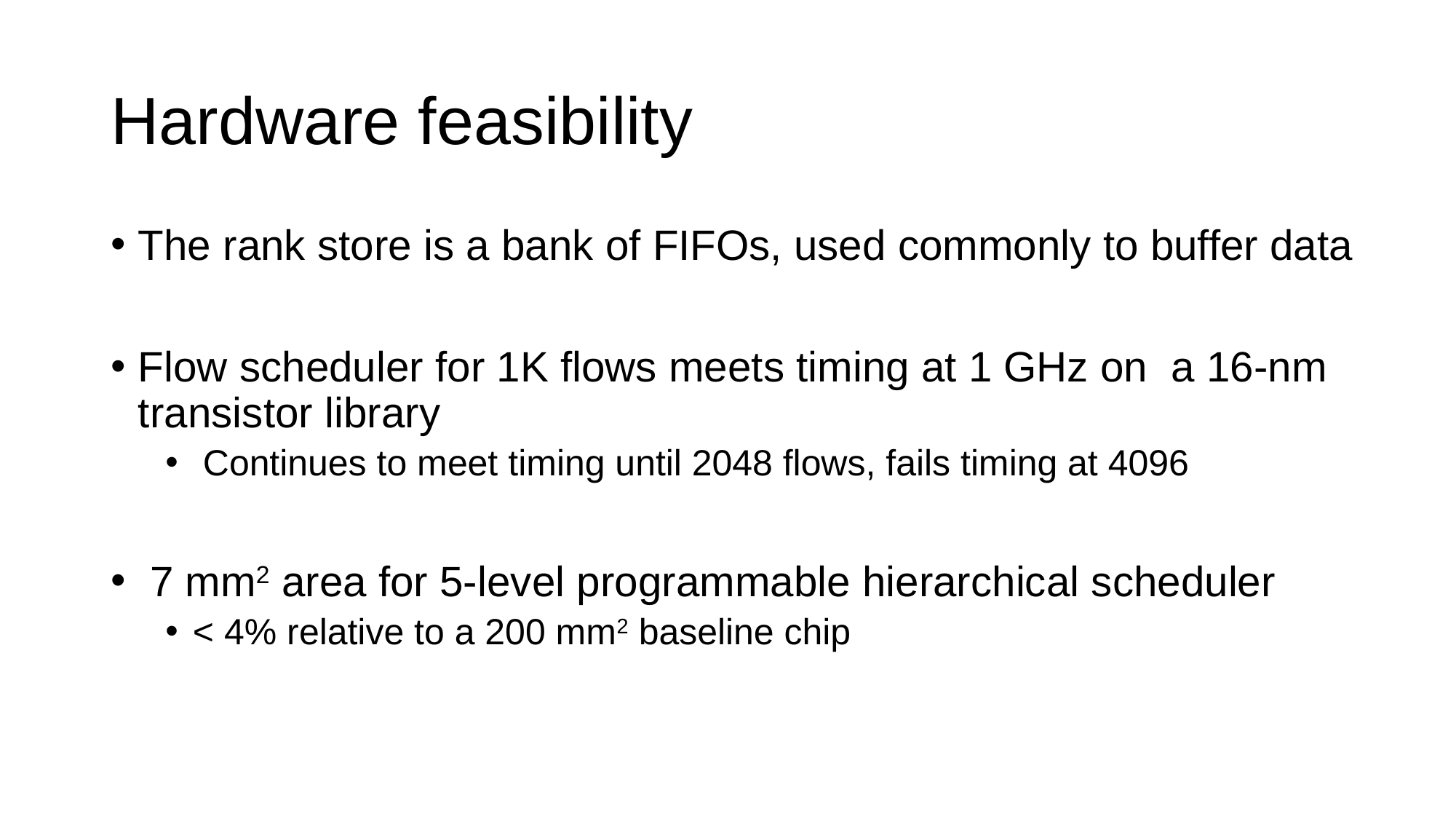

# Hardware feasibility
The rank store is a bank of FIFOs, used commonly to buffer data

Flow scheduler for 1K flows meets timing at 1 GHz on  a 16-nm transistor library
 Continues to meet timing until 2048 flows, fails timing at 4096

 7 mm2 area for 5-level programmable hierarchical scheduler
< 4% relative to a 200 mm2 baseline chip